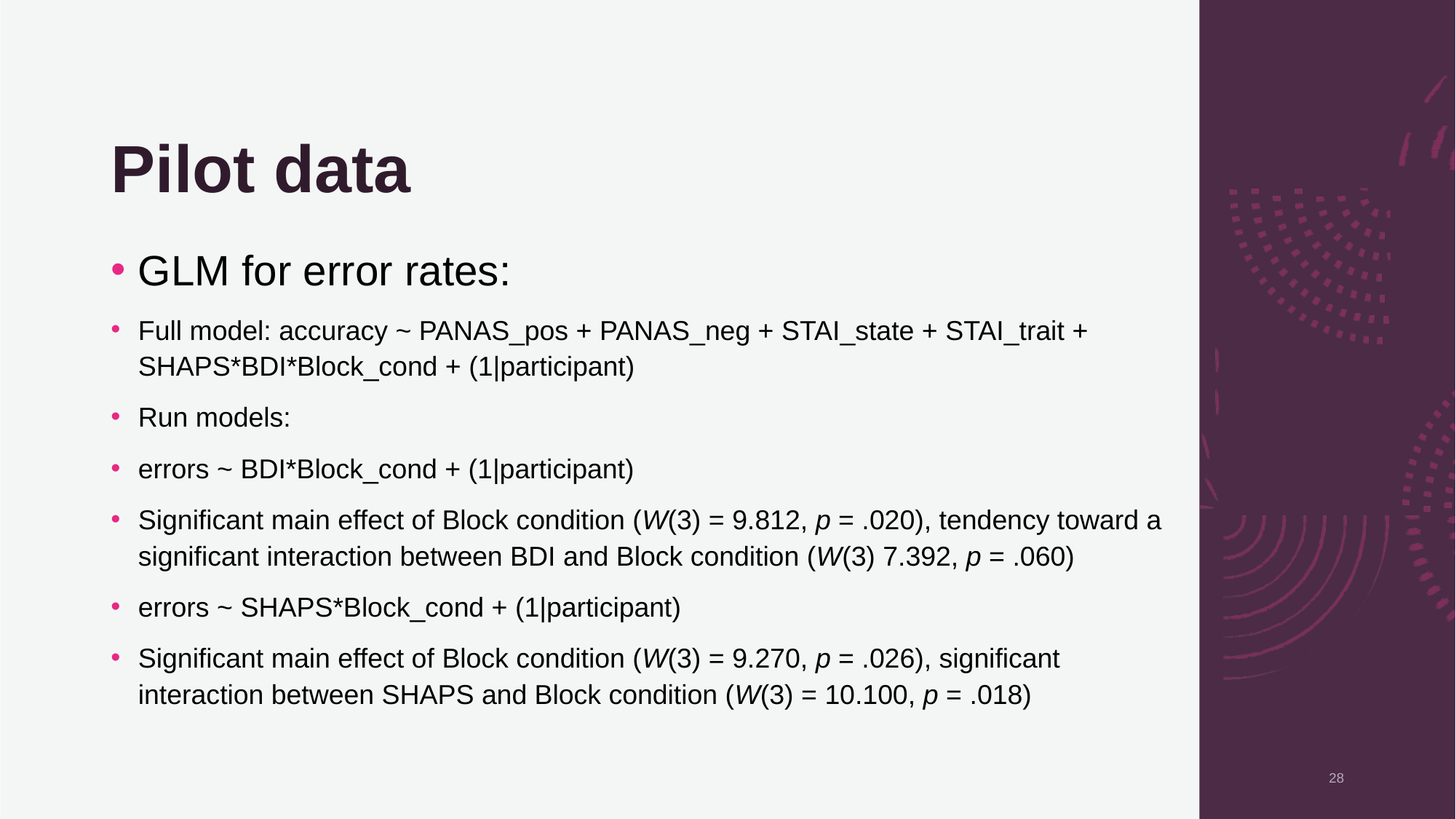

# Pilot data
GLM for error rates:
Full model: accuracy ~ PANAS_pos + PANAS_neg + STAI_state + STAI_trait + SHAPS*BDI*Block_cond + (1|participant)
Run models:
errors ~ BDI*Block_cond + (1|participant)
Significant main effect of Block condition (W(3) = 9.812, p = .020), tendency toward a significant interaction between BDI and Block condition (W(3) 7.392, p = .060)
errors ~ SHAPS*Block_cond + (1|participant)
Significant main effect of Block condition (W(3) = 9.270, p = .026), significant interaction between SHAPS and Block condition (W(3) = 10.100, p = .018)
28